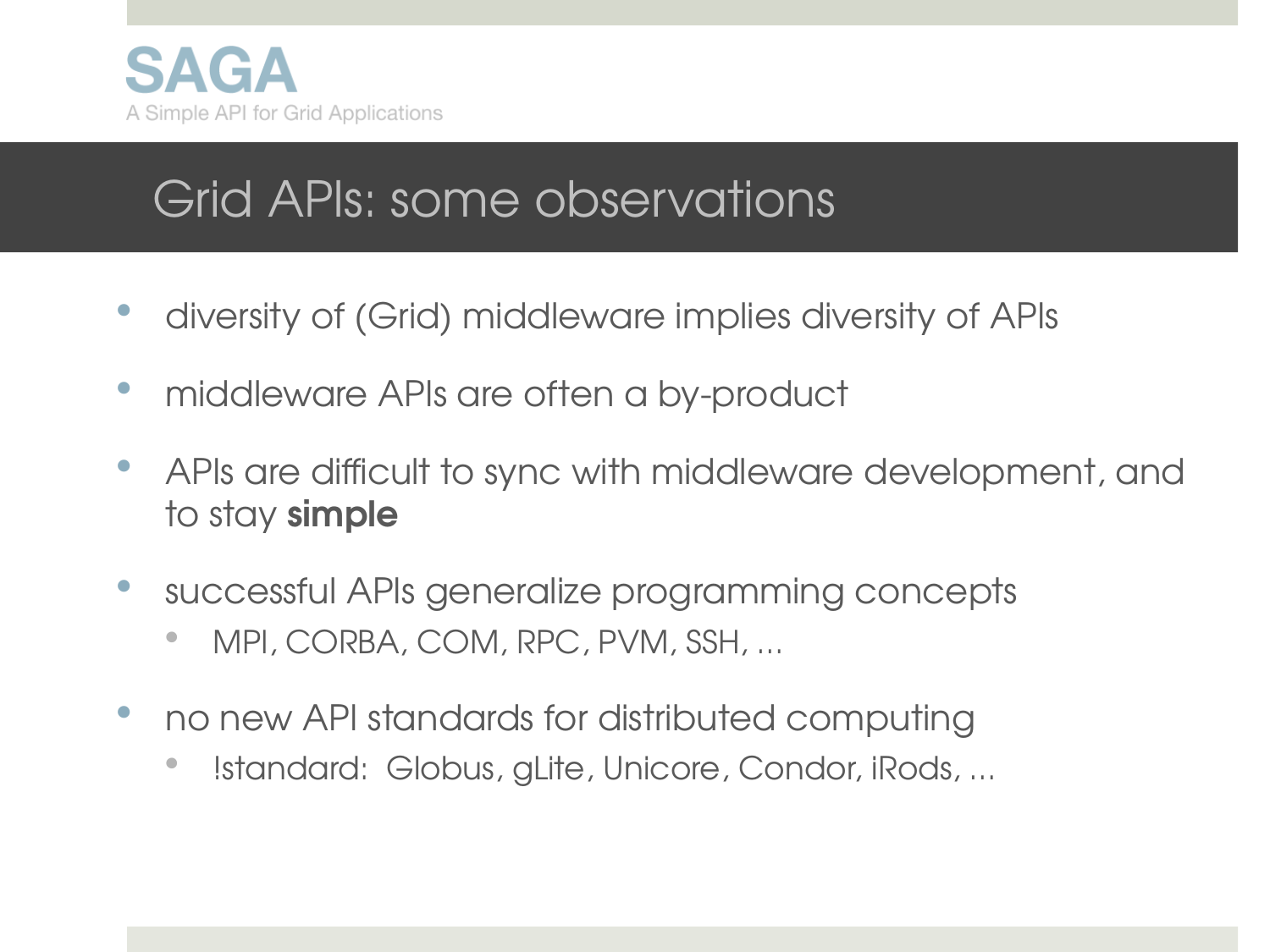

# Grid APIs: some observations
diversity of (Grid) middleware implies diversity of APIs
middleware APIs are often a by-product
APIs are difficult to sync with middleware development, and to stay simple
successful APIs generalize programming concepts
MPI, CORBA, COM, RPC, PVM, SSH, …
no new API standards for distributed computing
!standard:  Globus, gLite, Unicore, Condor, iRods, …